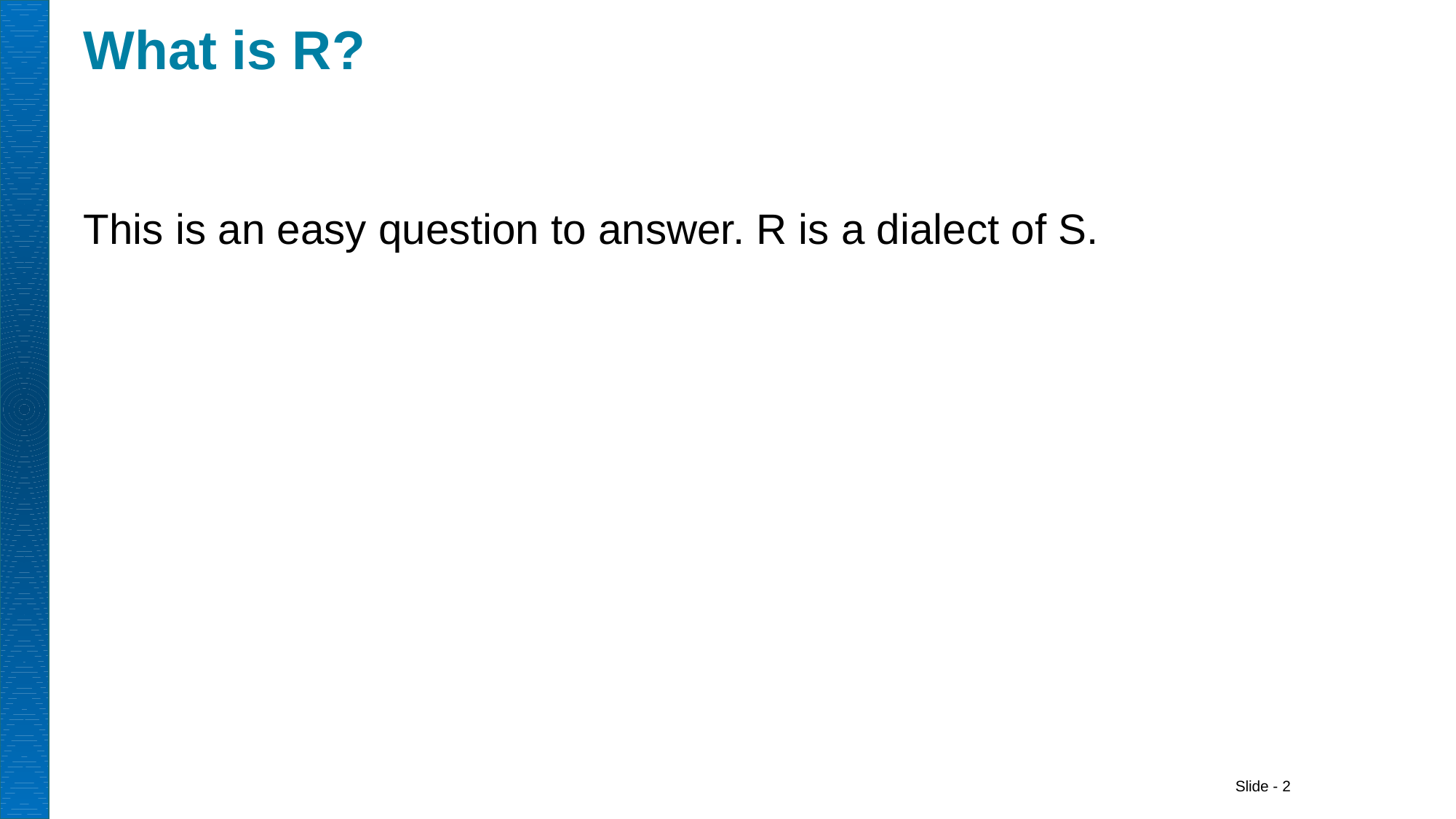

# What is R?
This is an easy question to answer. R is a dialect of S.